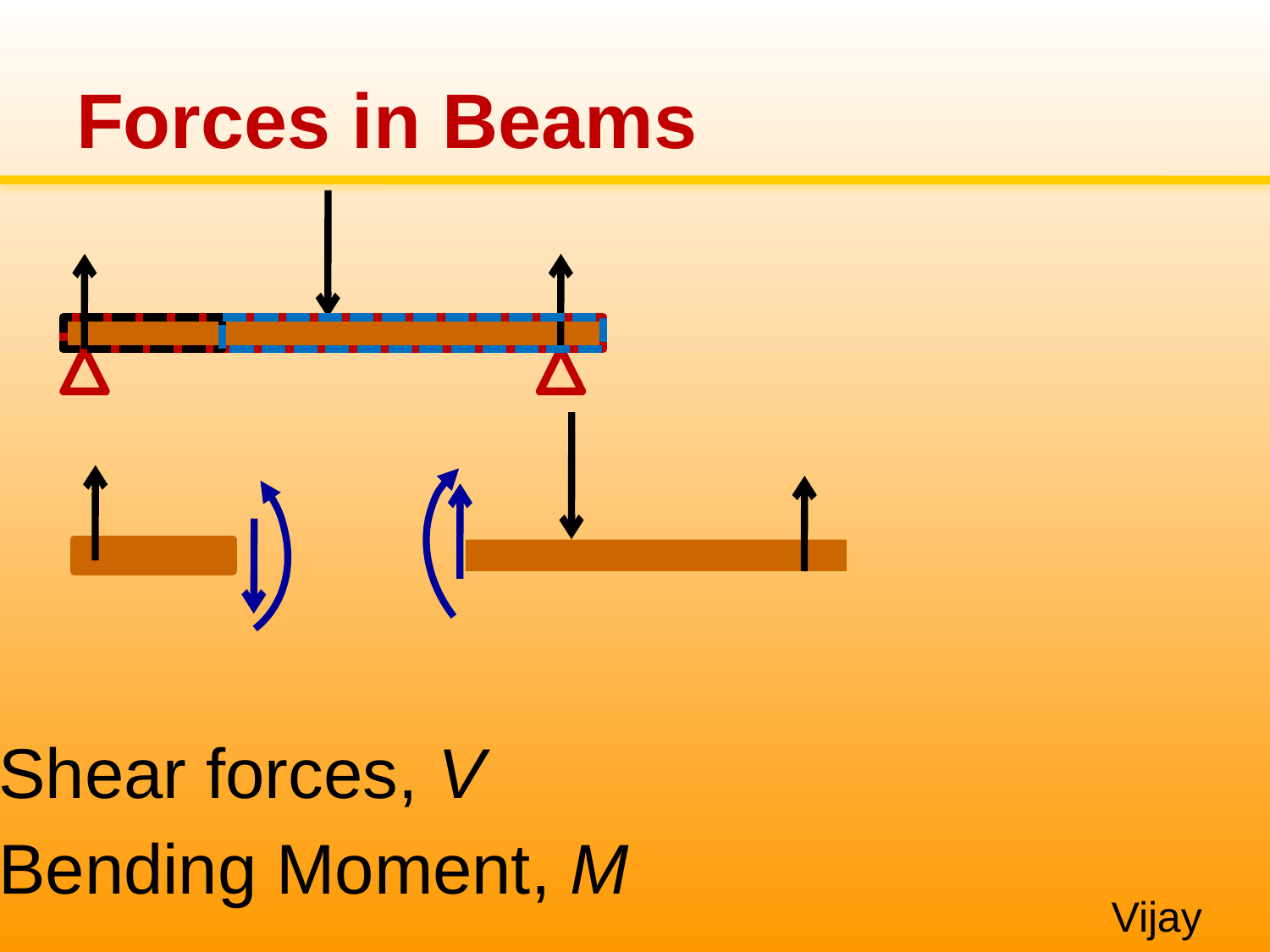

# Forces in Beams

Shear forces, V
Bending Moment, M